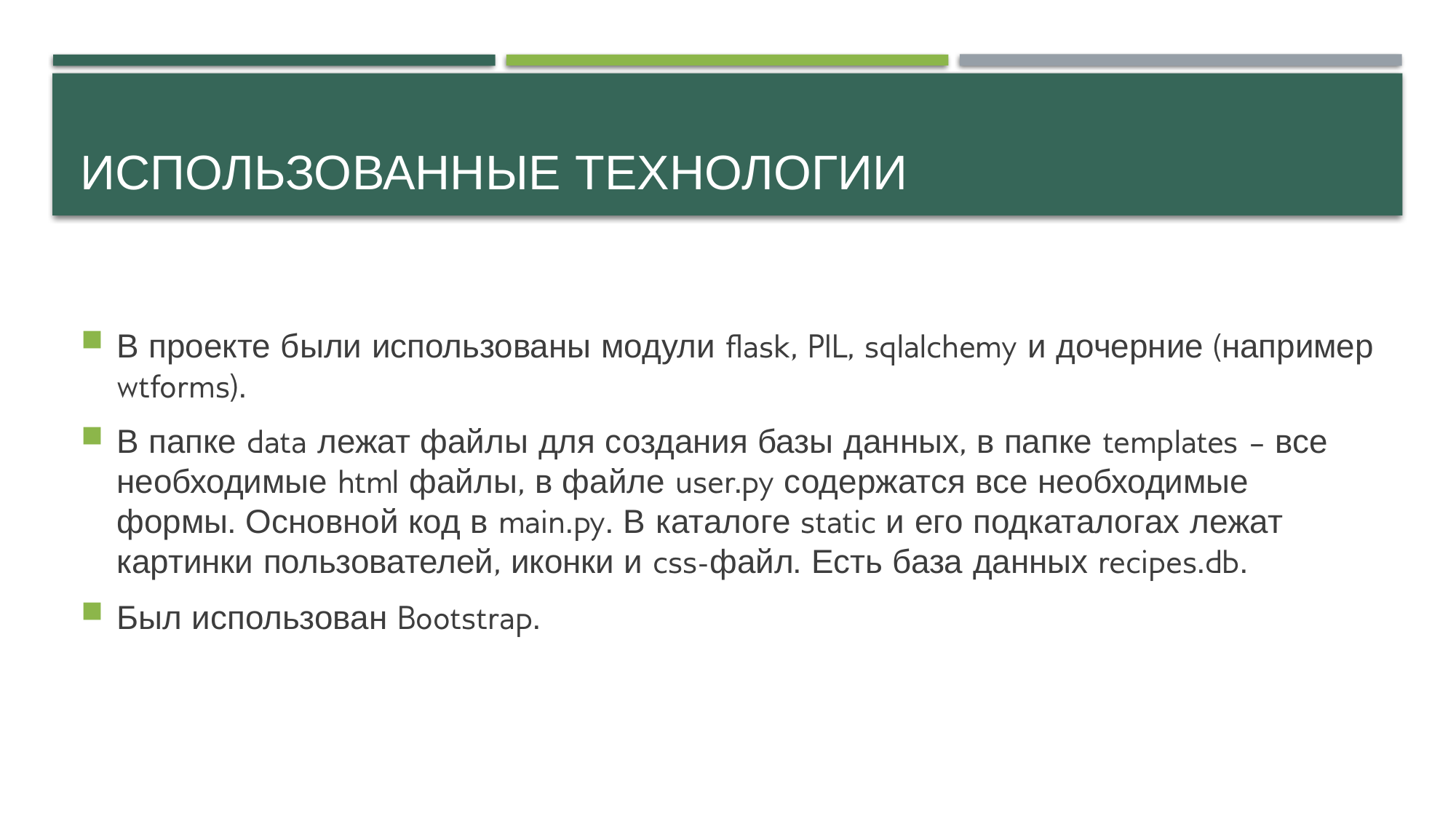

# Использованные технологии
В проекте были использованы модули flask, PIL, sqlalchemy и дочерние (например wtforms).
В папке data лежат файлы для создания базы данных, в папке templates – все необходимые html файлы, в файле user.py содержатся все необходимые формы. Основной код в main.py. В каталоге static и его подкаталогах лежат картинки пользователей, иконки и css-файл. Есть база данных recipes.db.
Был использован Bootstrap.